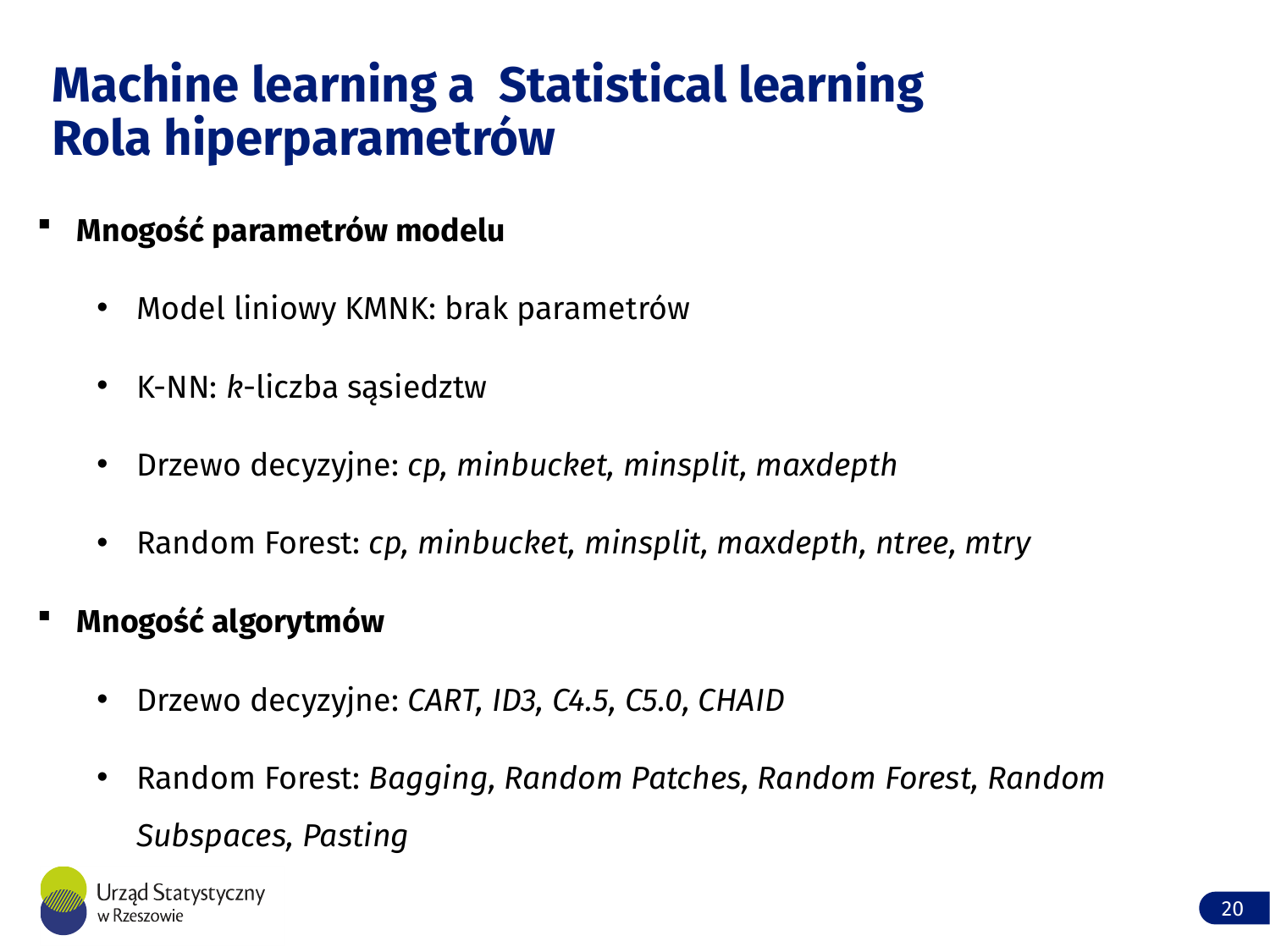

# Machine learning a  Statistical learning Rola hiperparametrów
Mnogość parametrów modelu
Model liniowy KMNK: brak parametrów
K-NN: k-liczba sąsiedztw
Drzewo decyzyjne: cp, minbucket, minsplit, maxdepth
Random Forest: cp, minbucket, minsplit, maxdepth, ntree, mtry
Mnogość algorytmów
Drzewo decyzyjne: CART, ID3, C4.5, C5.0, CHAID
Random Forest: Bagging, Random Patches, Random Forest, Random Subspaces, Pasting
20